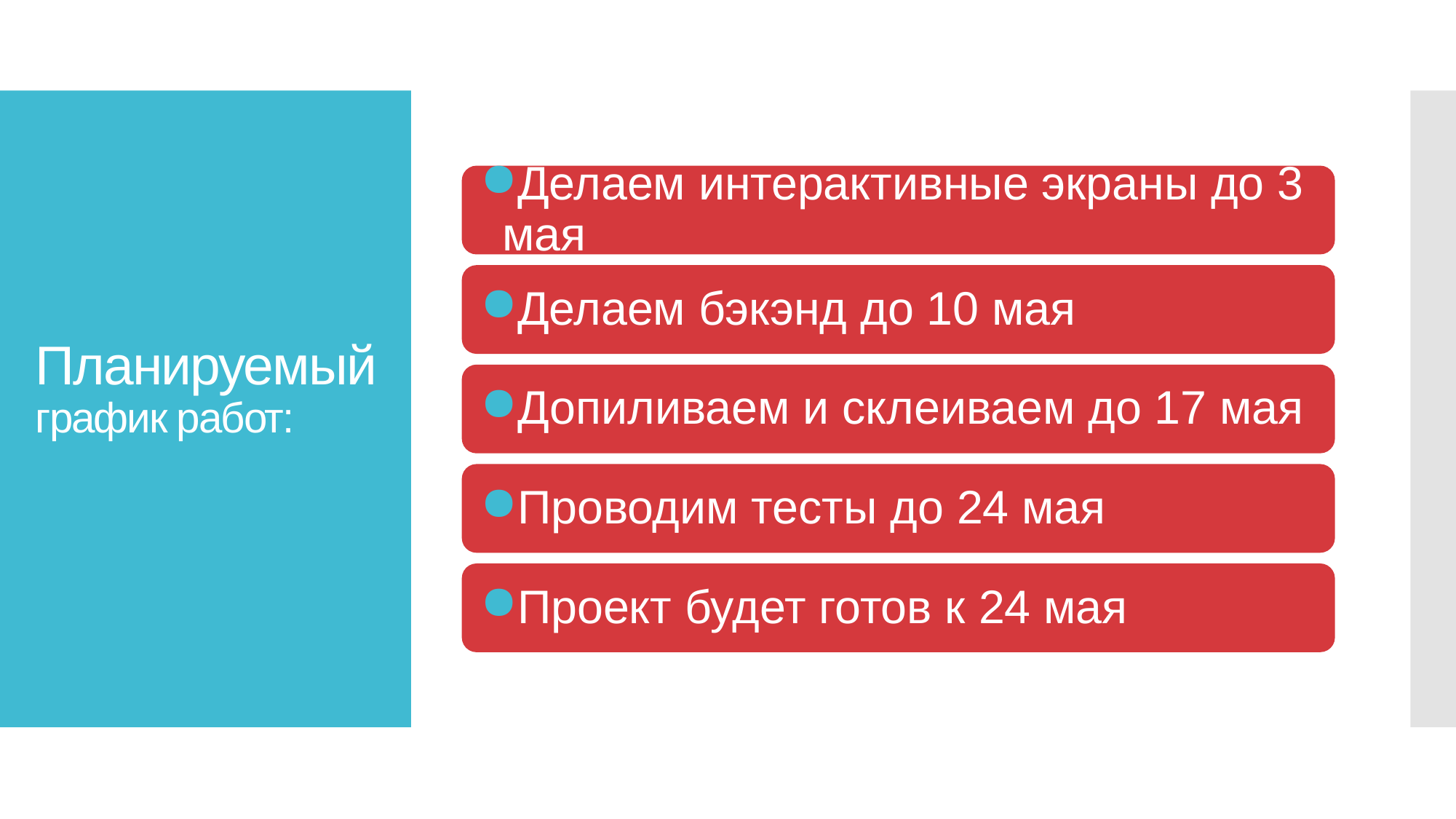

# Планируемый график работ:

Делаем интерактивные экраны до 3 мая

Делаем бэкэнд до 10 мая

Допиливаем и склеиваем до 17 мая

Проводим тесты до 24 мая

Проект будет готов к 24 мая